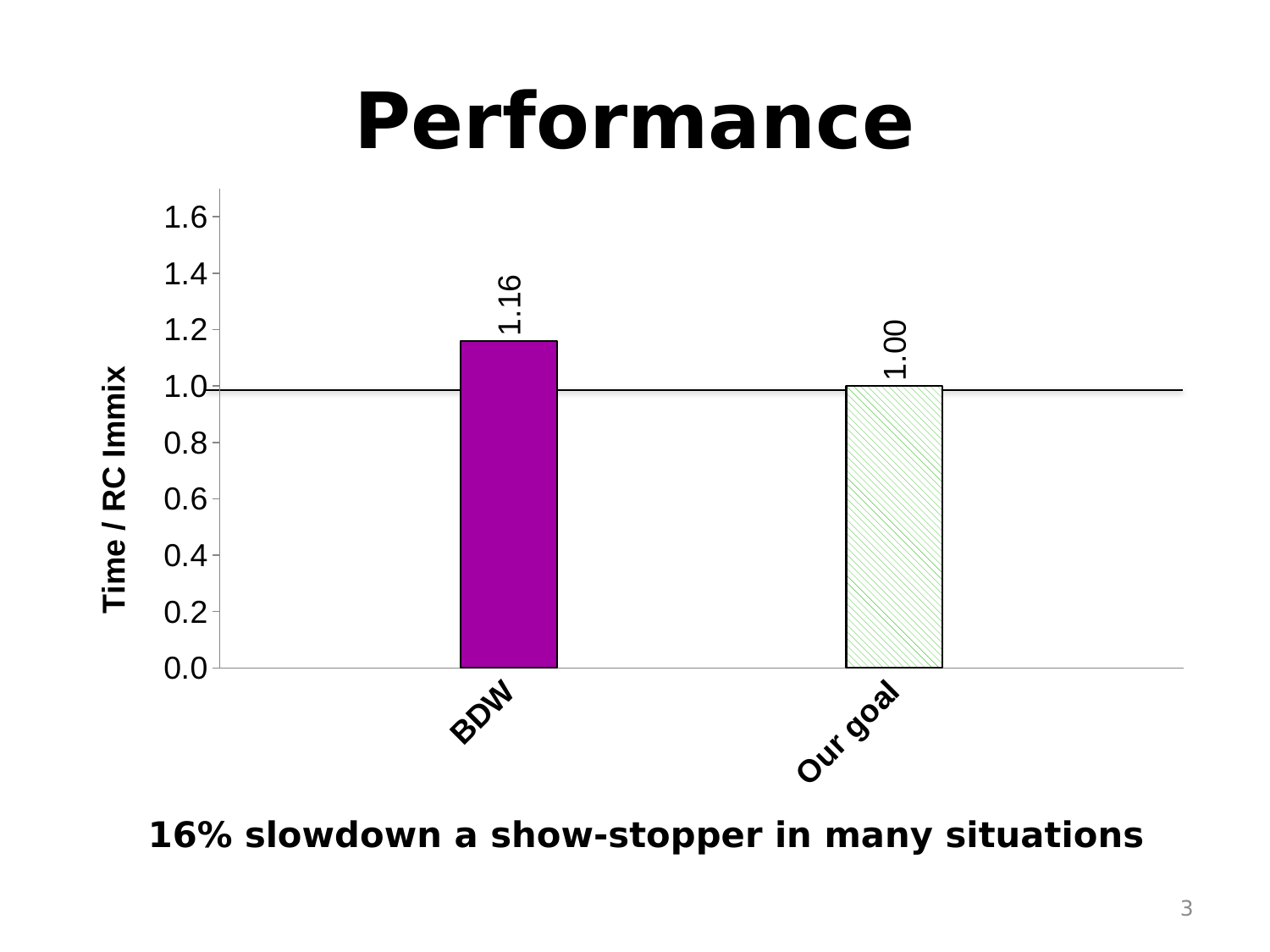

# Performance

### Chart

| Category | Series 1 |
|---|---|
|  | None |
| BDW | 1.159 |
|  | None |
| Our goal | 1.0 |
 16% slowdown a show-stopper in many situations
3